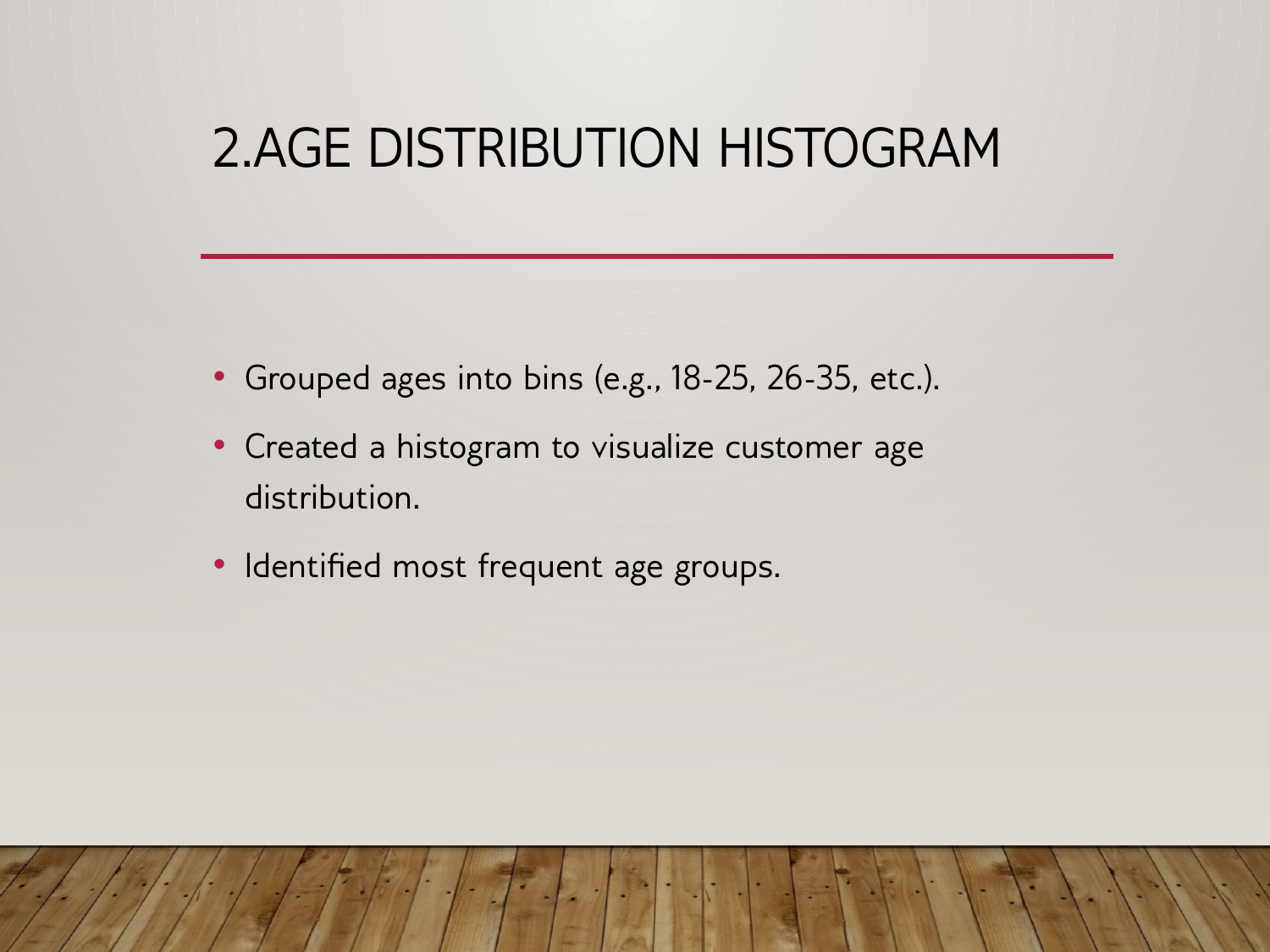

# 2.Age Distribution Histogram

Grouped ages into bins (e.g., 18-25, 26-35, etc.).
Created a histogram to visualize customer age distribution.
Identified most frequent age groups.